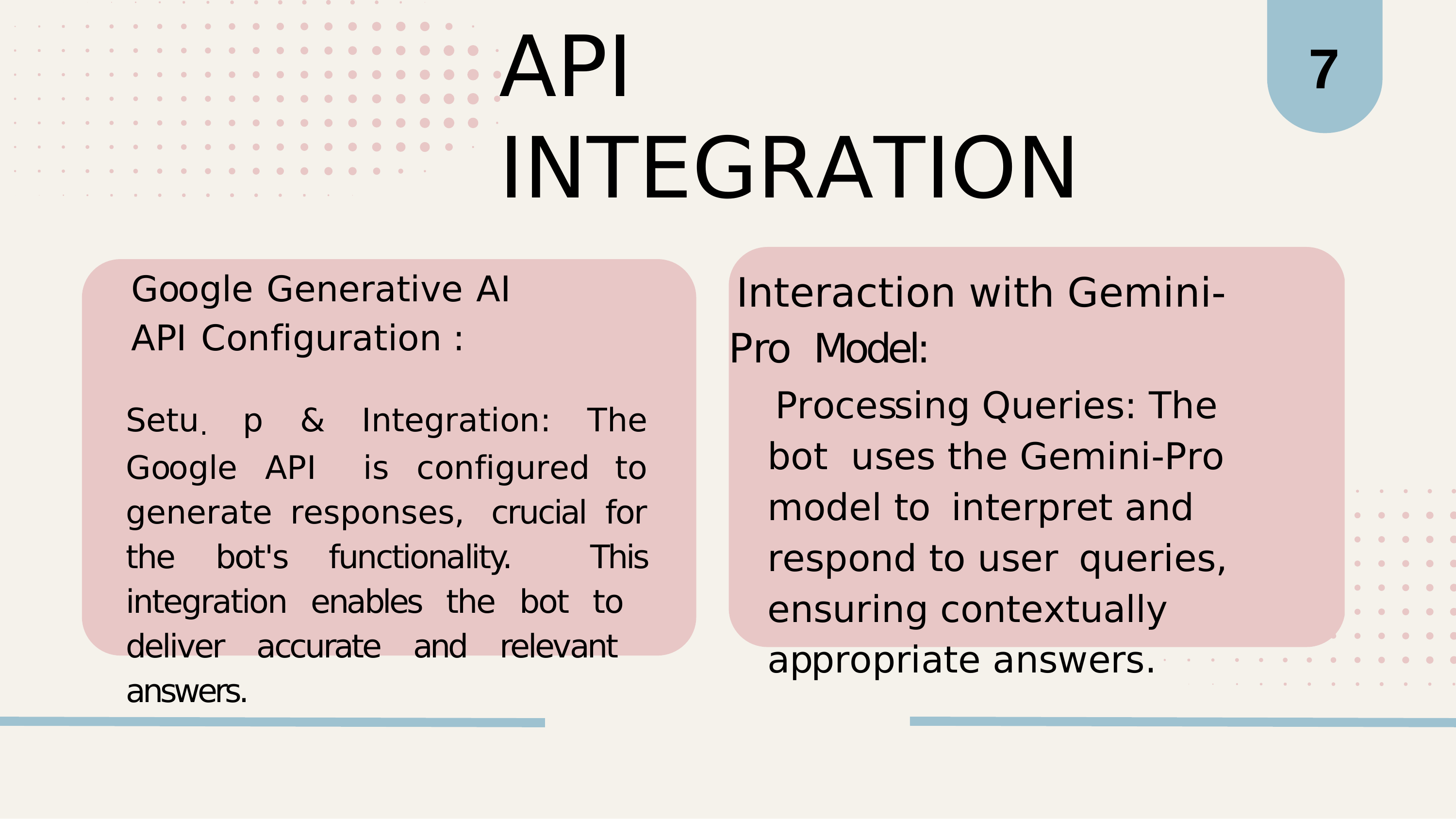

# API INTEGRATION
7

Interaction with Gemini-Pro  Model:
Processing Queries: The bot  uses the Gemini-Pro model to  interpret and respond to user  queries, ensuring contextually  appropriate answers.
Google Generative AI API  Configuration :
Setu. p & Integration: The Google API  is configured to generate responses,  crucial for the bot's functionality.  This integration enables the bot to  deliver accurate and relevant  answers.